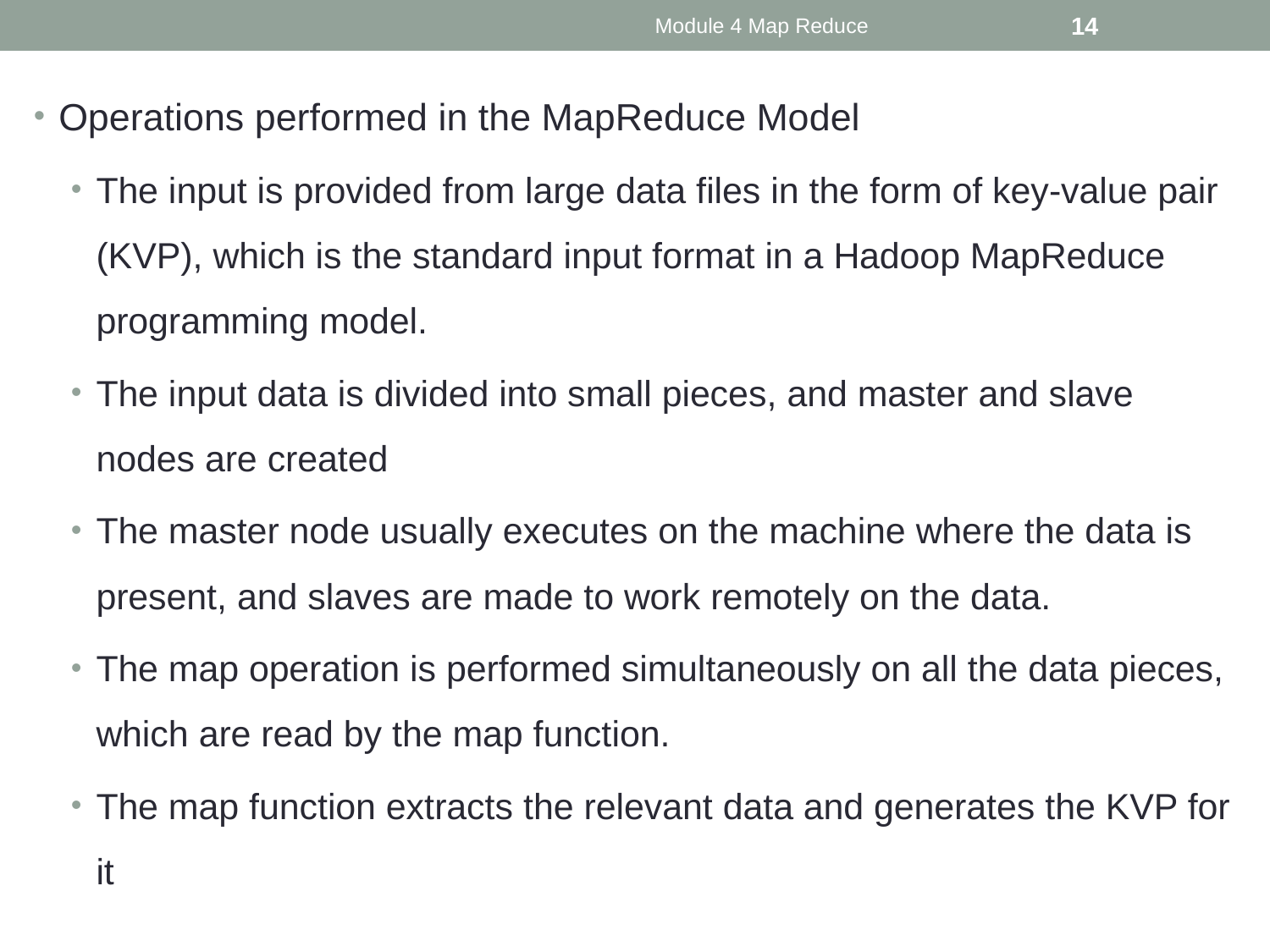

Module 4 Map Reduce
14
Operations performed in the MapReduce Model
The input is provided from large data files in the form of key-value pair (KVP), which is the standard input format in a Hadoop MapReduce programming model.
The input data is divided into small pieces, and master and slave nodes are created
The master node usually executes on the machine where the data is present, and slaves are made to work remotely on the data.
The map operation is performed simultaneously on all the data pieces, which are read by the map function.
The map function extracts the relevant data and generates the KVP for it